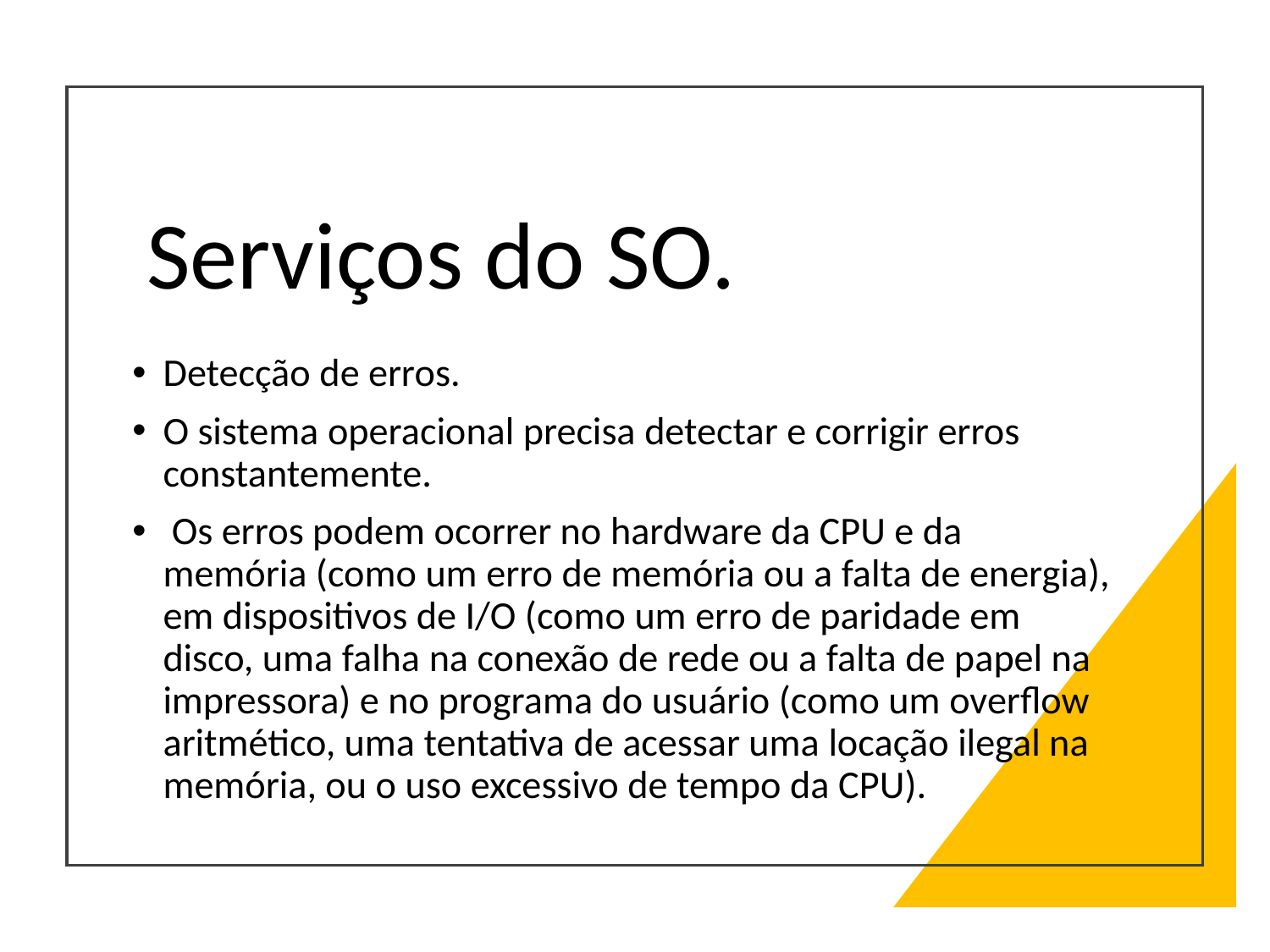

# Serviços do SO.
Detecção de erros.
O sistema operacional precisa detectar e corrigir erros constantemente.
 Os erros podem ocorrer no hardware da CPU e da memória (como um erro de memória ou a falta de energia), em dispositivos de I/O (como um erro de paridade em disco, uma falha na conexão de rede ou a falta de papel na impressora) e no programa do usuário (como um overflow aritmético, uma tentativa de acessar uma locação ilegal na memória, ou o uso excessivo de tempo da CPU).